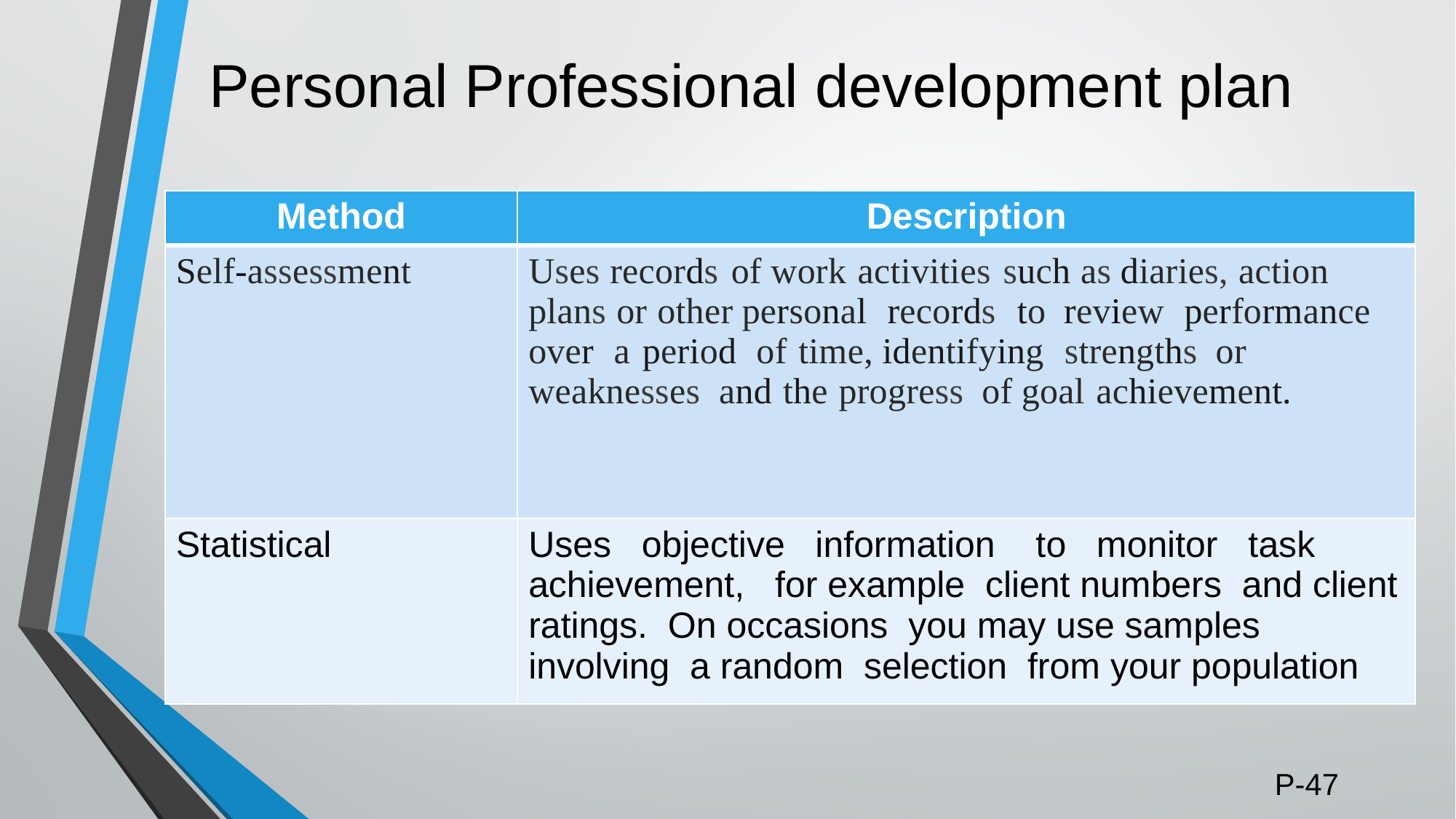

# Personal Professional development plan
| Method | Description |
| --- | --- |
| Self-assessment | Uses records of work activities such as diaries, action plans or other personal records to review performance over a period of time, identifying strengths or weaknesses and the progress of goal achievement. |
| Statistical | Uses objective information to monitor task achievement, for example client numbers and client ratings. On occasions you may use samples involving a random selection from your population |
P-47